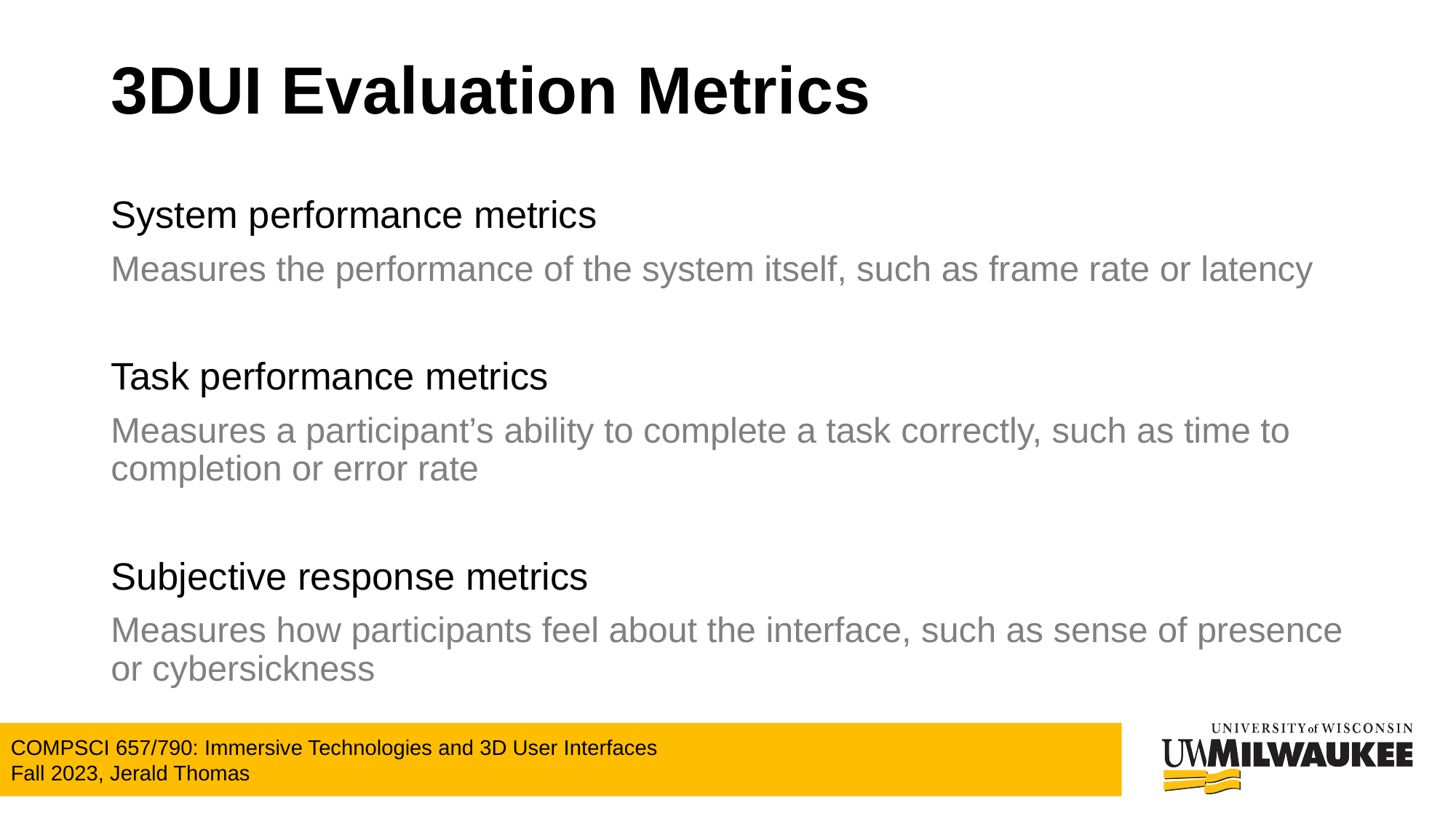

# 3DUI Evaluation Metrics
System performance metrics
Measures the performance of the system itself, such as frame rate or latency

Task performance metrics
Measures a participant’s ability to complete a task correctly, such as time to completion or error rate

Subjective response metrics
Measures how participants feel about the interface, such as sense of presence or cybersickness